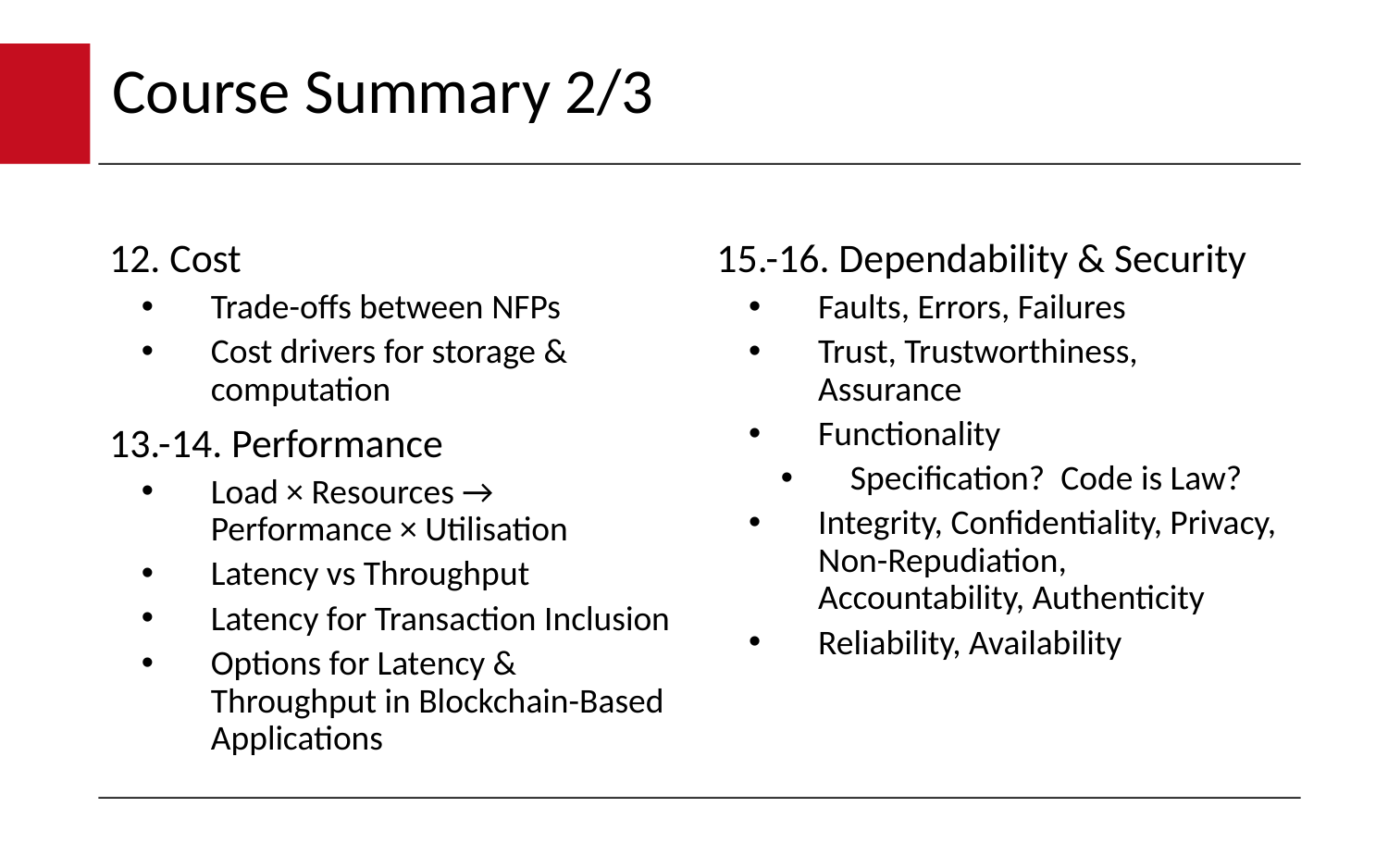

# Course Summary 2/3
12. Cost
Trade-offs between NFPs
Cost drivers for storage & computation
13.-14. Performance
Load × Resources →
Performance × Utilisation
Latency vs Throughput
Latency for Transaction Inclusion
Options for Latency & Throughput in Blockchain-Based Applications
15.-16. Dependability & Security
Faults, Errors, Failures
Trust, Trustworthiness, Assurance
Functionality
Specification?  Code is Law?
Integrity, Confidentiality, Privacy, Non-Repudiation, Accountability, Authenticity
Reliability, Availability